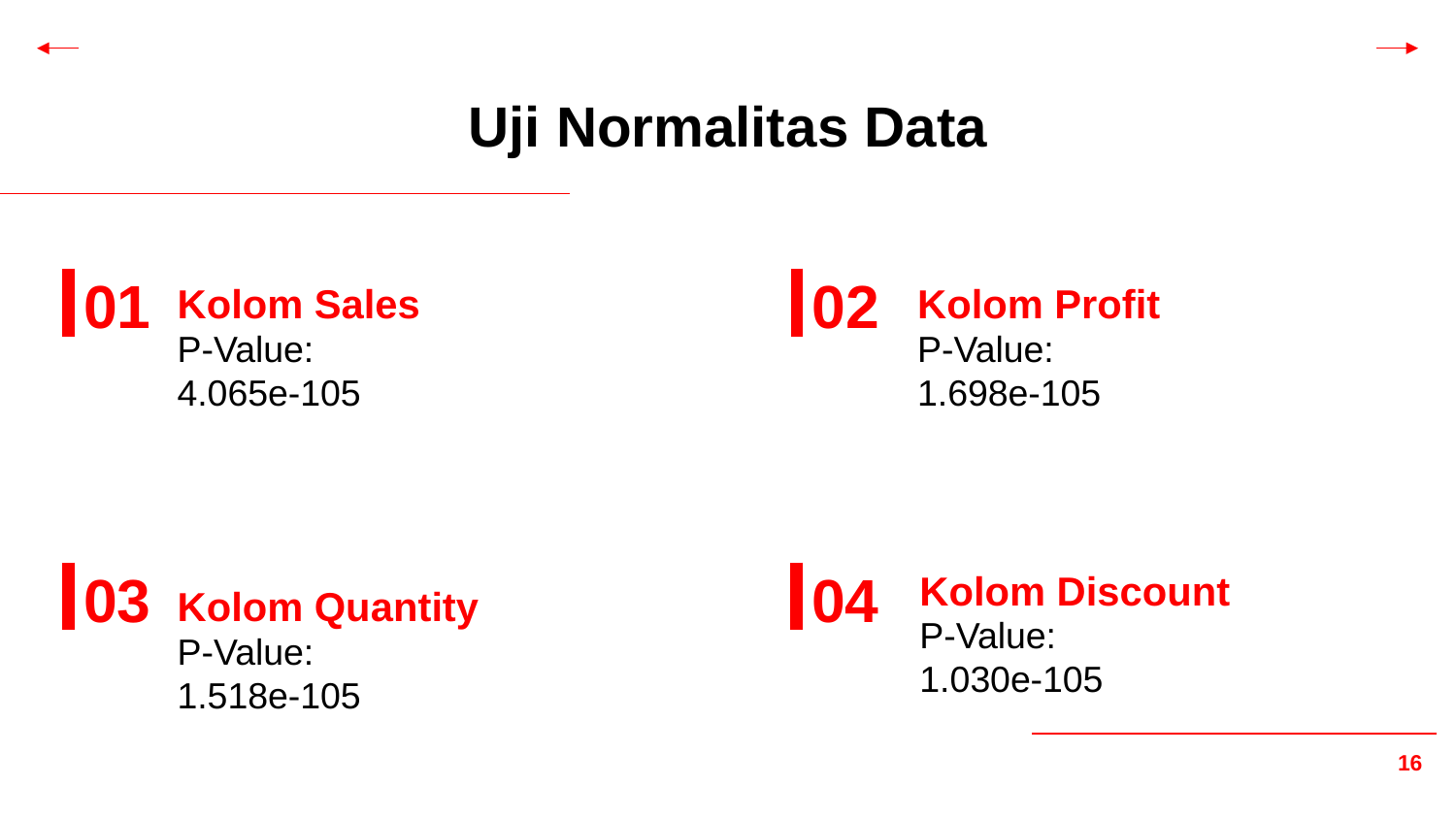

Uji Normalitas Data
01
02
# Kolom Sales
Kolom Profit
P-Value:
4.065e-105
P-Value:
1.698e-105
Kolom Discount
03
04
Kolom Quantity
P-Value:
1.030e-105
P-Value:
1.518e-105